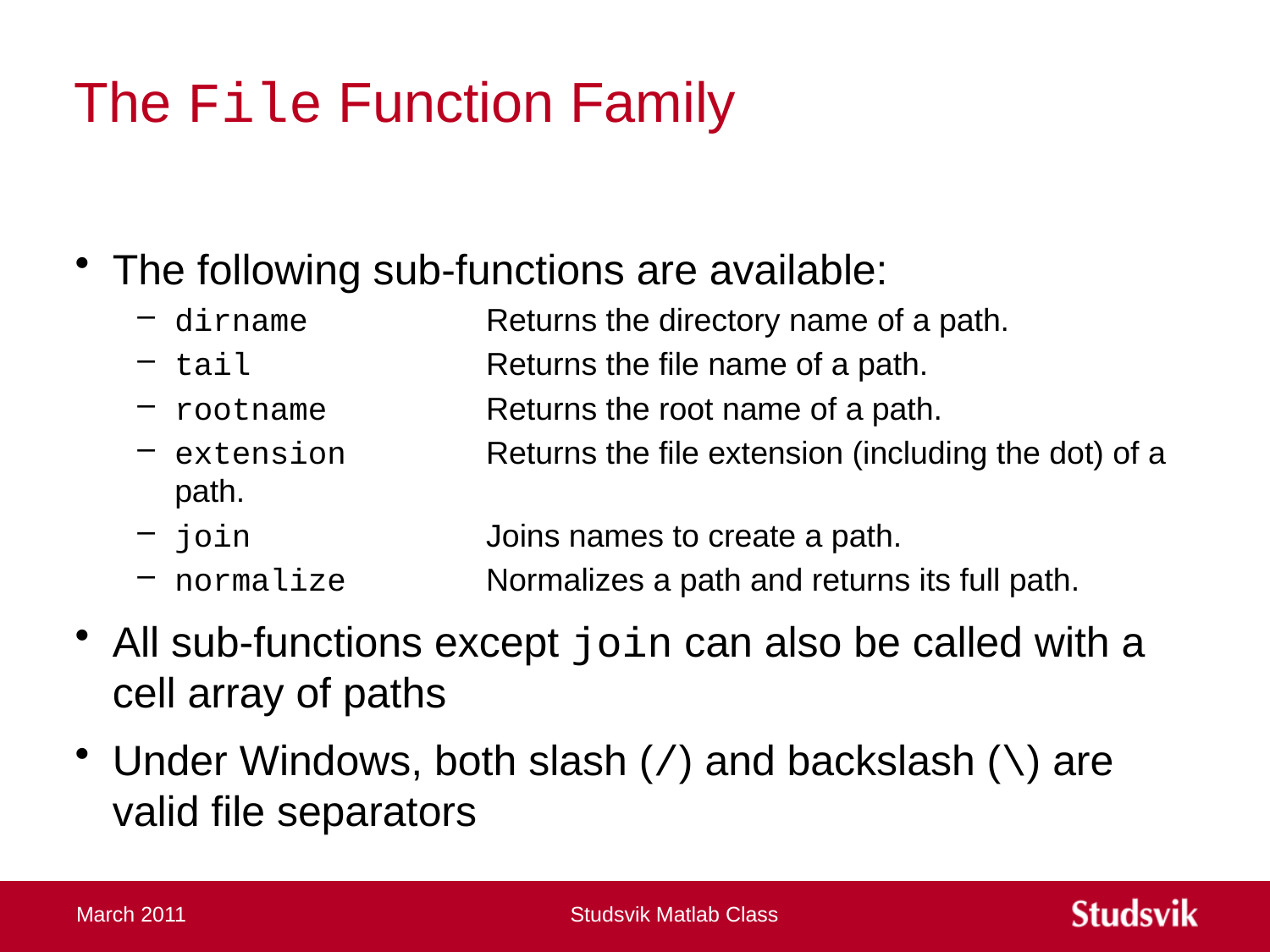

# The File Function Family
The following sub-functions are available:
dirname	Returns the directory name of a path.
tail	Returns the file name of a path.
rootname	Returns the root name of a path.
extension	Returns the file extension (including the dot) of a path.
join	Joins names to create a path.
normalize	Normalizes a path and returns its full path.
All sub-functions except join can also be called with a cell array of paths
Under Windows, both slash (/) and backslash (\) are valid file separators
March 2011
Studsvik Matlab Class